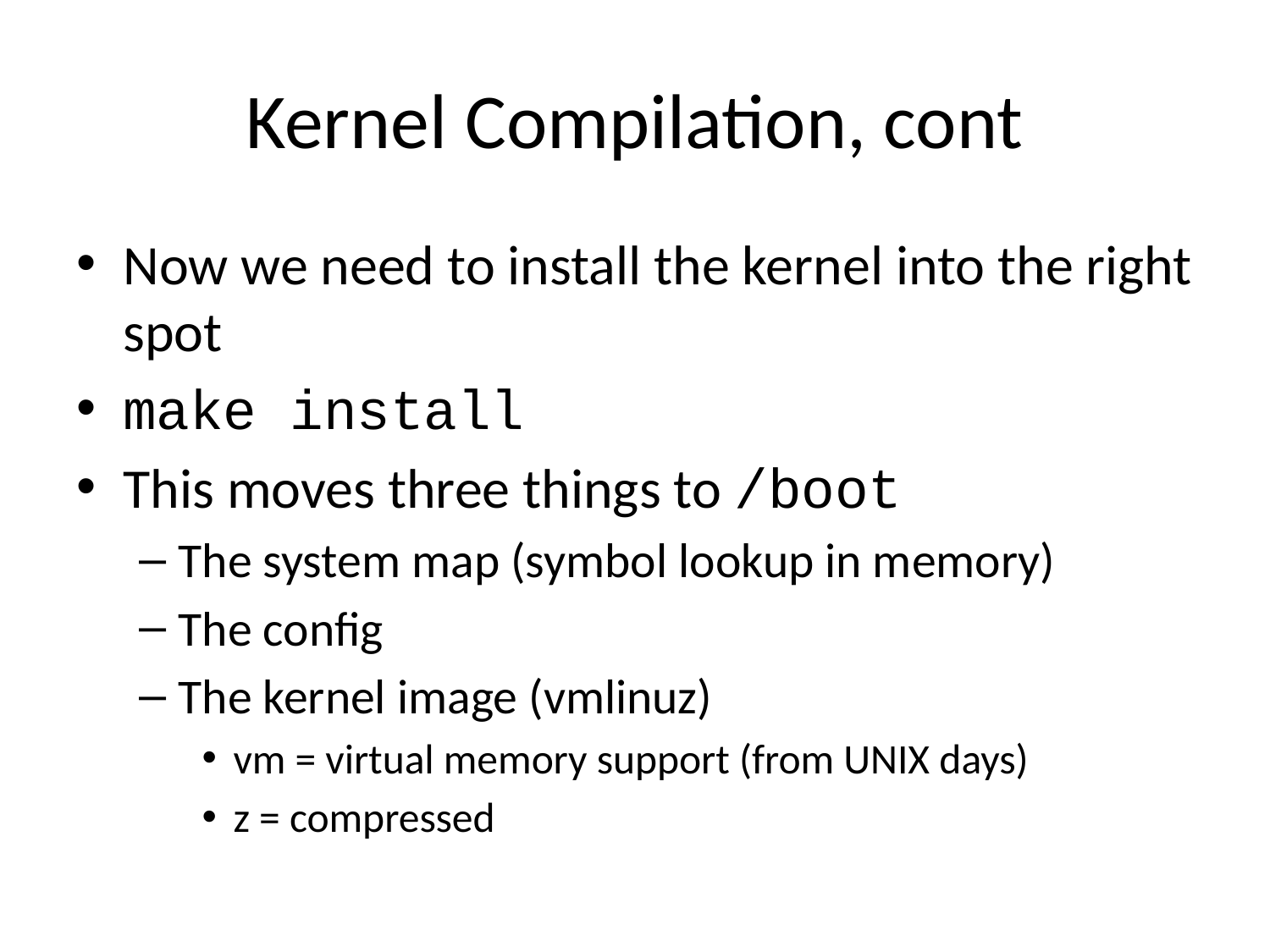

# Kernel Compilation, cont
Now we need to install the kernel into the right spot
make install
This moves three things to /boot
The system map (symbol lookup in memory)
The config
The kernel image (vmlinuz)
vm = virtual memory support (from UNIX days)
z = compressed